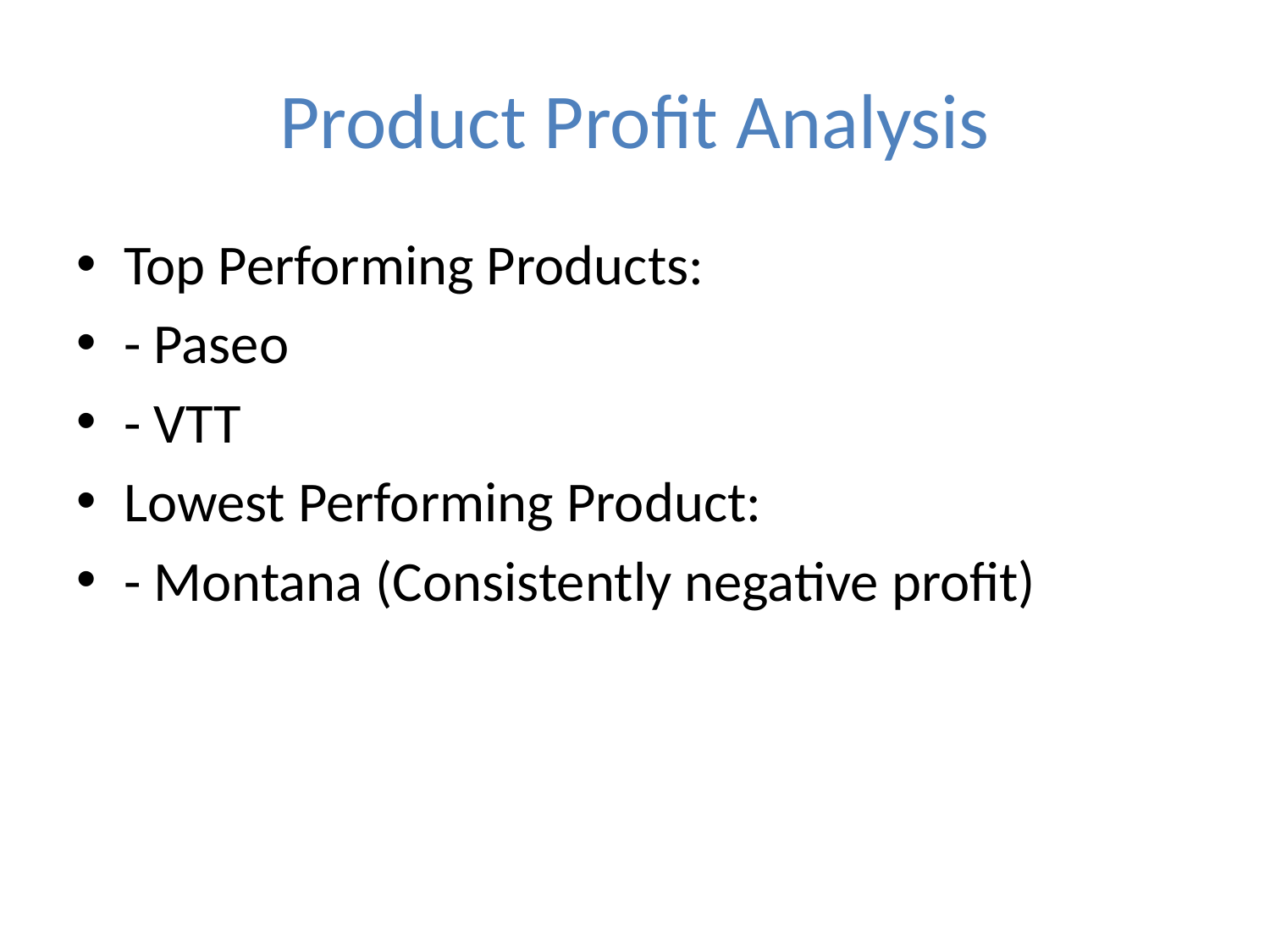

# Product Profit Analysis
Top Performing Products:
- Paseo
- VTT
Lowest Performing Product:
- Montana (Consistently negative profit)